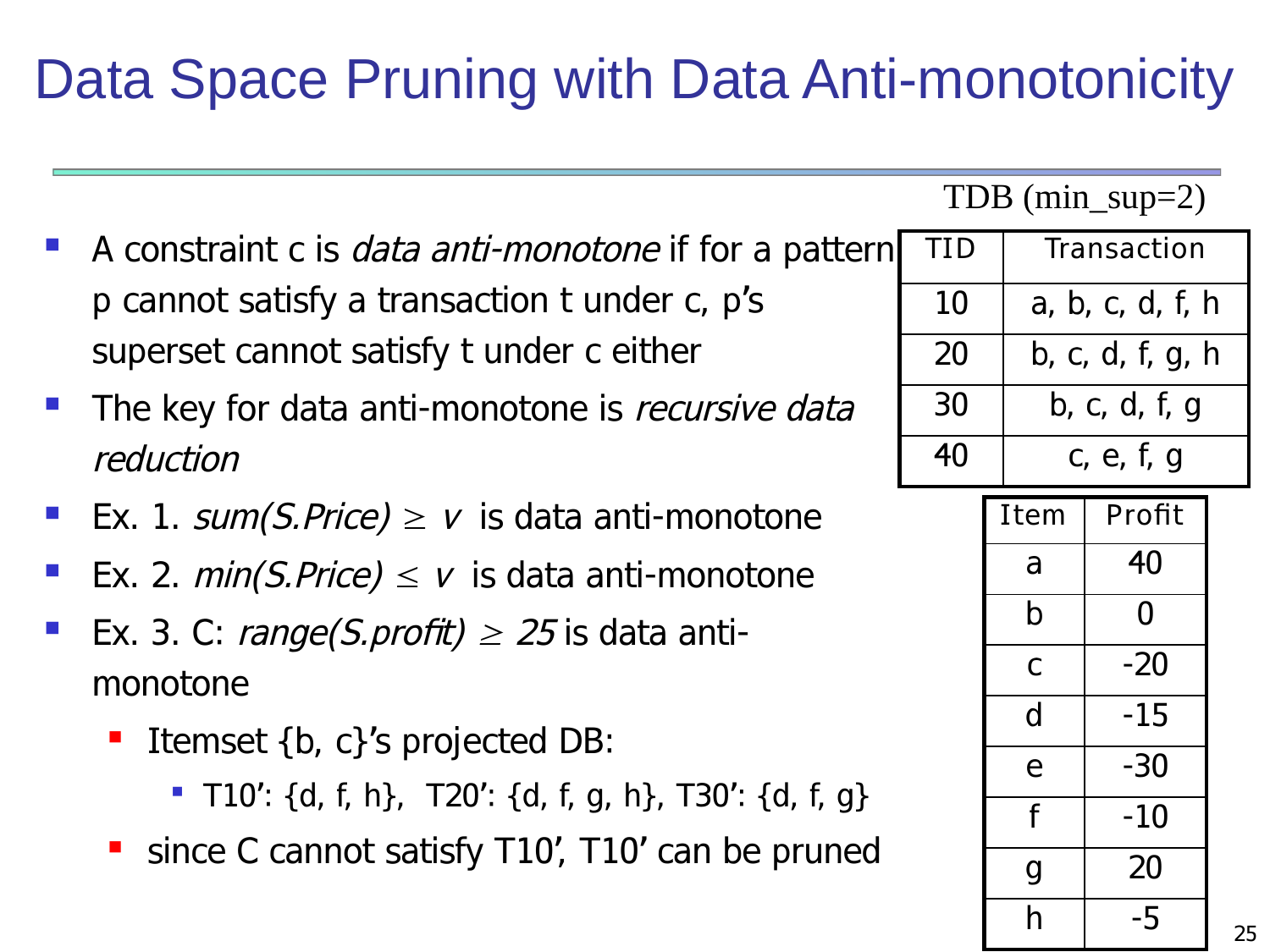

# Data Space Pruning with Data Anti-monotonicity
TDB (min_sup=2)
A constraint c is data anti-monotone if for a pattern p cannot satisfy a transaction t under c, p’s superset cannot satisfy t under c either
The key for data anti-monotone is recursive data reduction
Ex. 1. sum(S.Price) ≥ v  is data anti-monotone
Ex. 2. min(S.Price) ≤ v  is data anti-monotone
Ex. 3. C: range(S.profit) ≥ 25 is data anti-monotone
Itemset {b, c}’s projected DB:
T10’: {d, f, h},  T20’: {d, f, g, h}, T30’: {d, f, g}
since C cannot satisfy T10’, T10’ can be pruned
| TID | Transaction |
| --- | --- |
| 10 | a, b, c, d, f, h |
| 20 | b, c, d, f, g, h |
| 30 | b, c, d, f, g |
| 40 | c, e, f, g |
| Item | Profit |
| --- | --- |
| a | 40 |
| b | 0 |
| c | -20 |
| d | -15 |
| e | -30 |
| f | -10 |
| g | 20 |
| h | -5 |
25